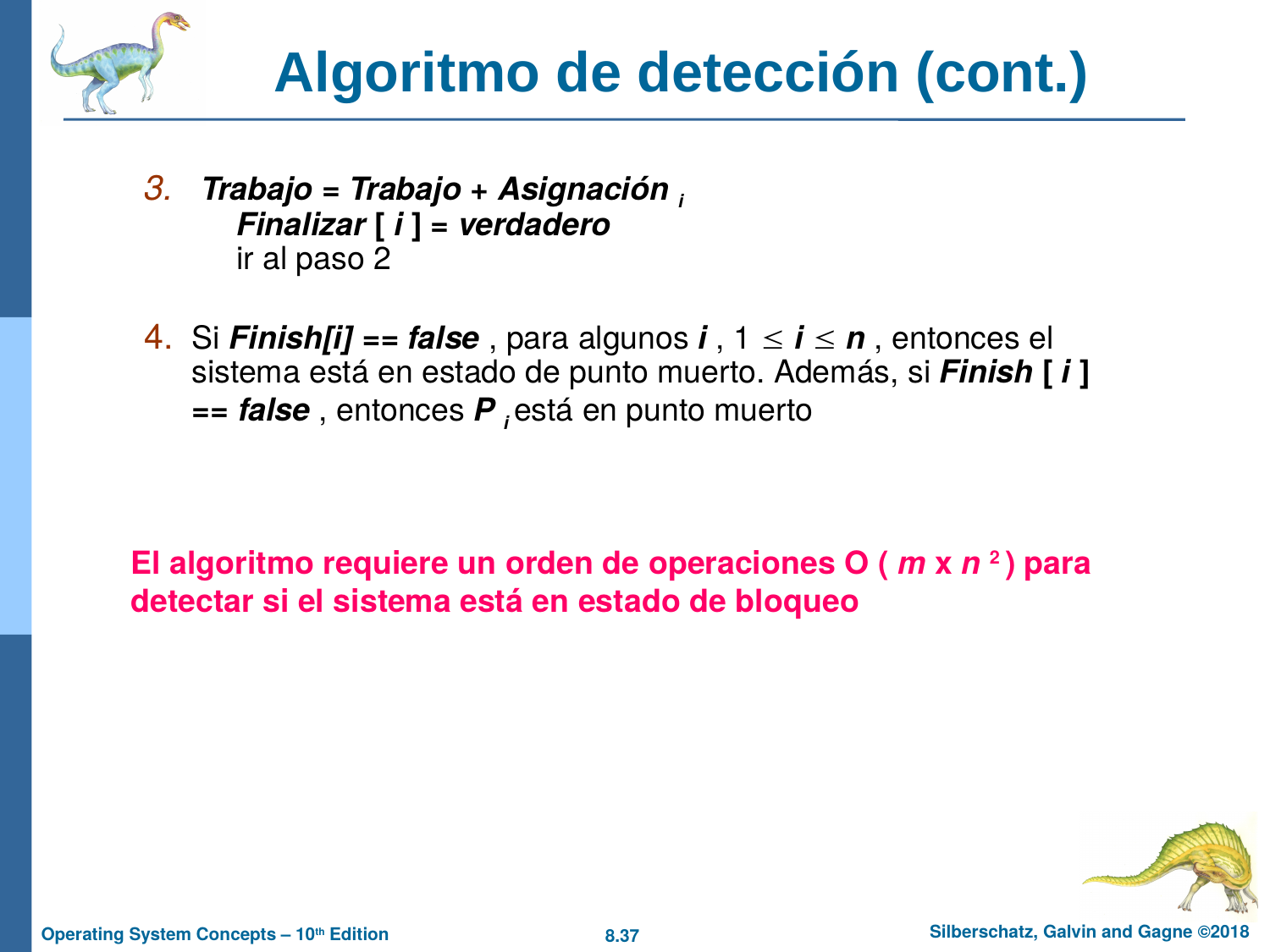

# Algoritmo de detección (cont.)
 Trabajo = Trabajo + Asignación i
     Finalizar [ i ] = verdadero
     ir al paso 2
Si Finish[i] == false , para algunos i , 1 ≤ i ≤ n , entonces el sistema está en estado de punto muerto. Además, si Finish [ i ] == false , entonces P i está en punto muerto

El algoritmo requiere un orden de operaciones O ( m x n 2 ) para detectar si el sistema está en estado de bloqueo